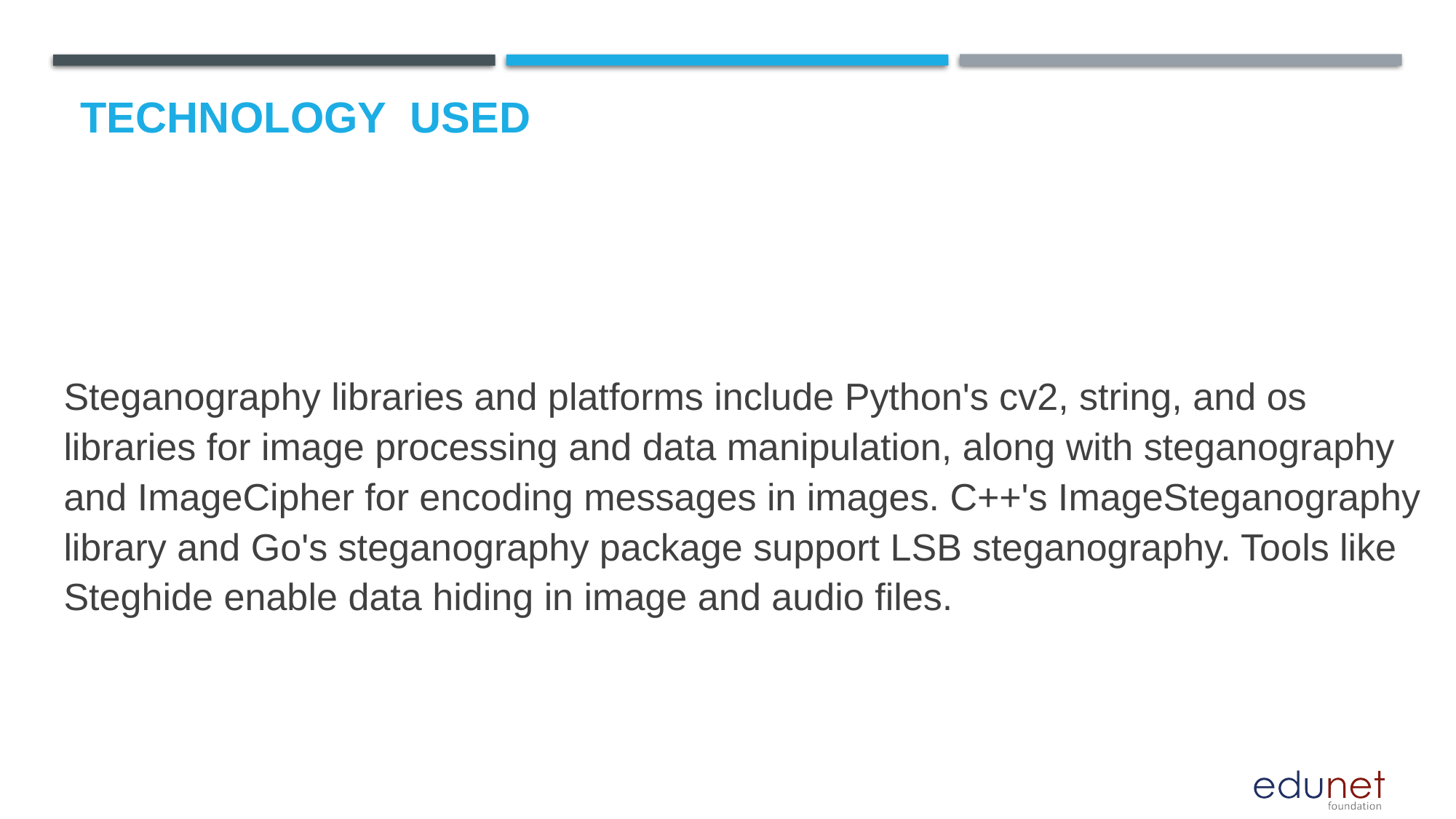

# Technology  used

Steganography libraries and platforms include Python's cv2, string, and os libraries for image processing and data manipulation, along with steganography and ImageCipher for encoding messages in images. C++'s ImageSteganography library and Go's steganography package support LSB steganography. Tools like Steghide enable data hiding in image and audio files.